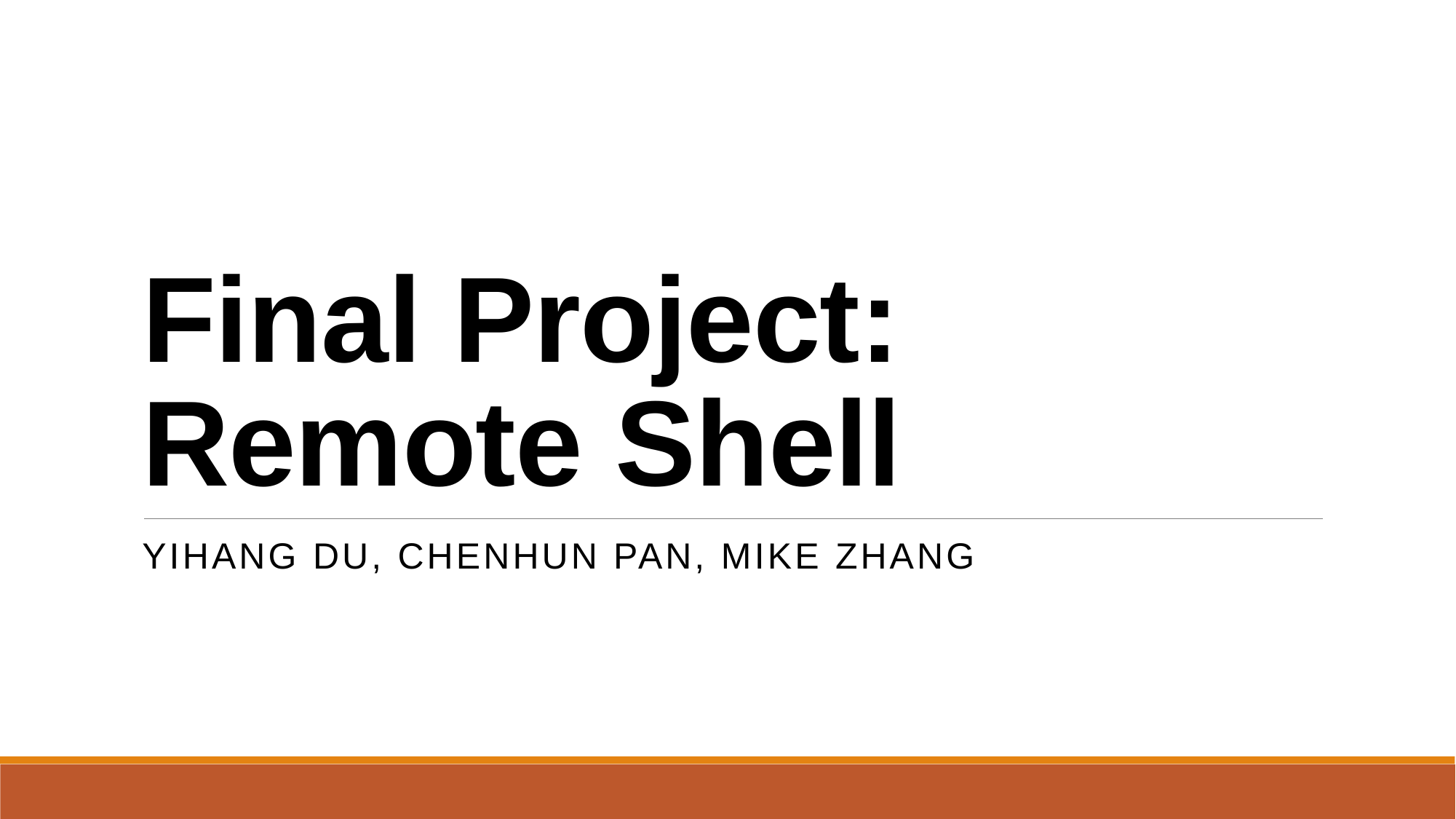

# Final Project: Remote Shell
Yihang Du, Chenhun pan, mike zhang